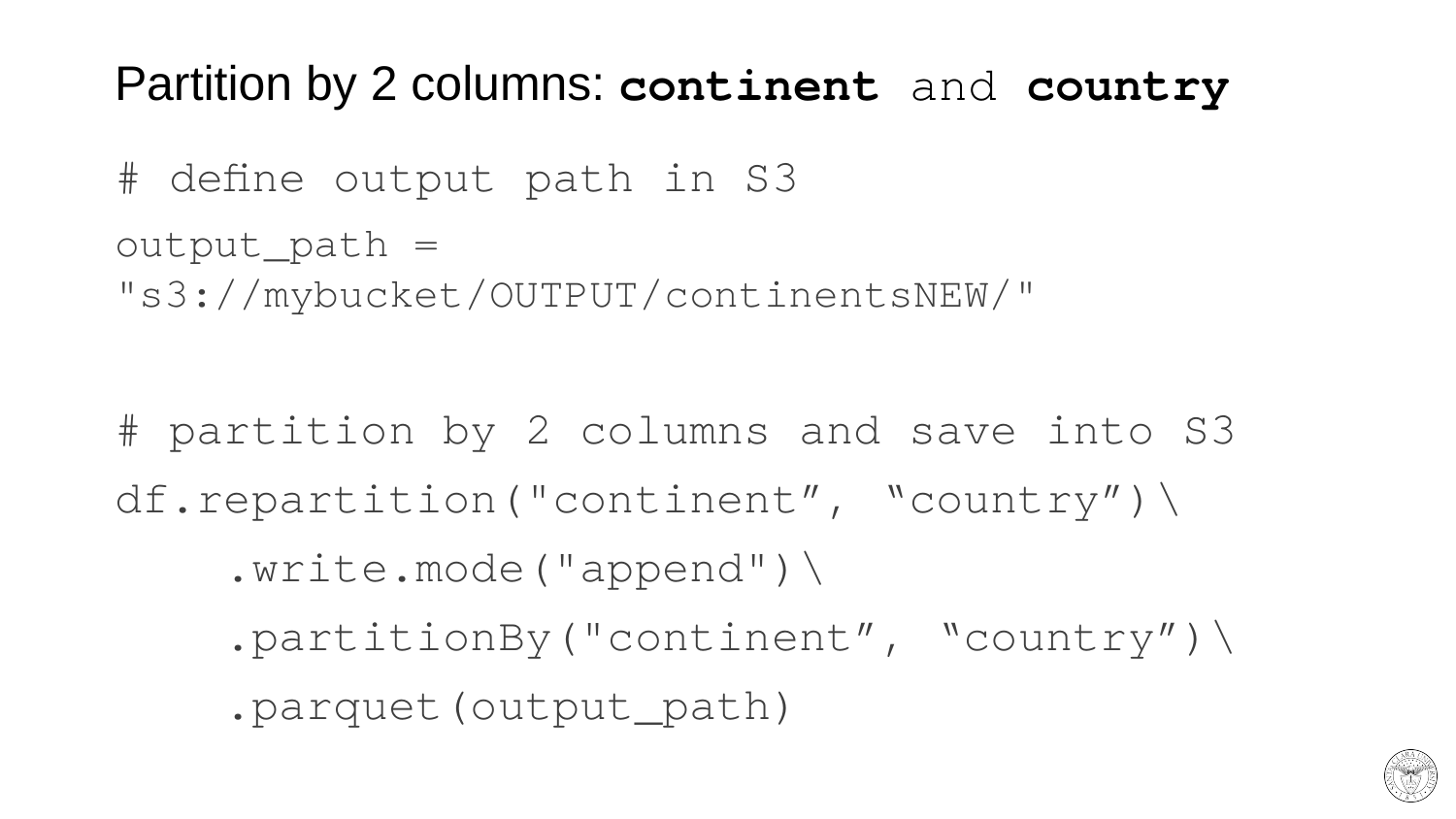

# Partition by 2 columns: continent and country
# define output path in S3
output_path = "s3://mybucket/OUTPUT/continentsNEW/"

# partition by 2 columns and save into S3
df.repartition("continent”, “country”)\
    .write.mode("append")\
    .partitionBy("continent”, “country”)\
    .parquet(output_path)